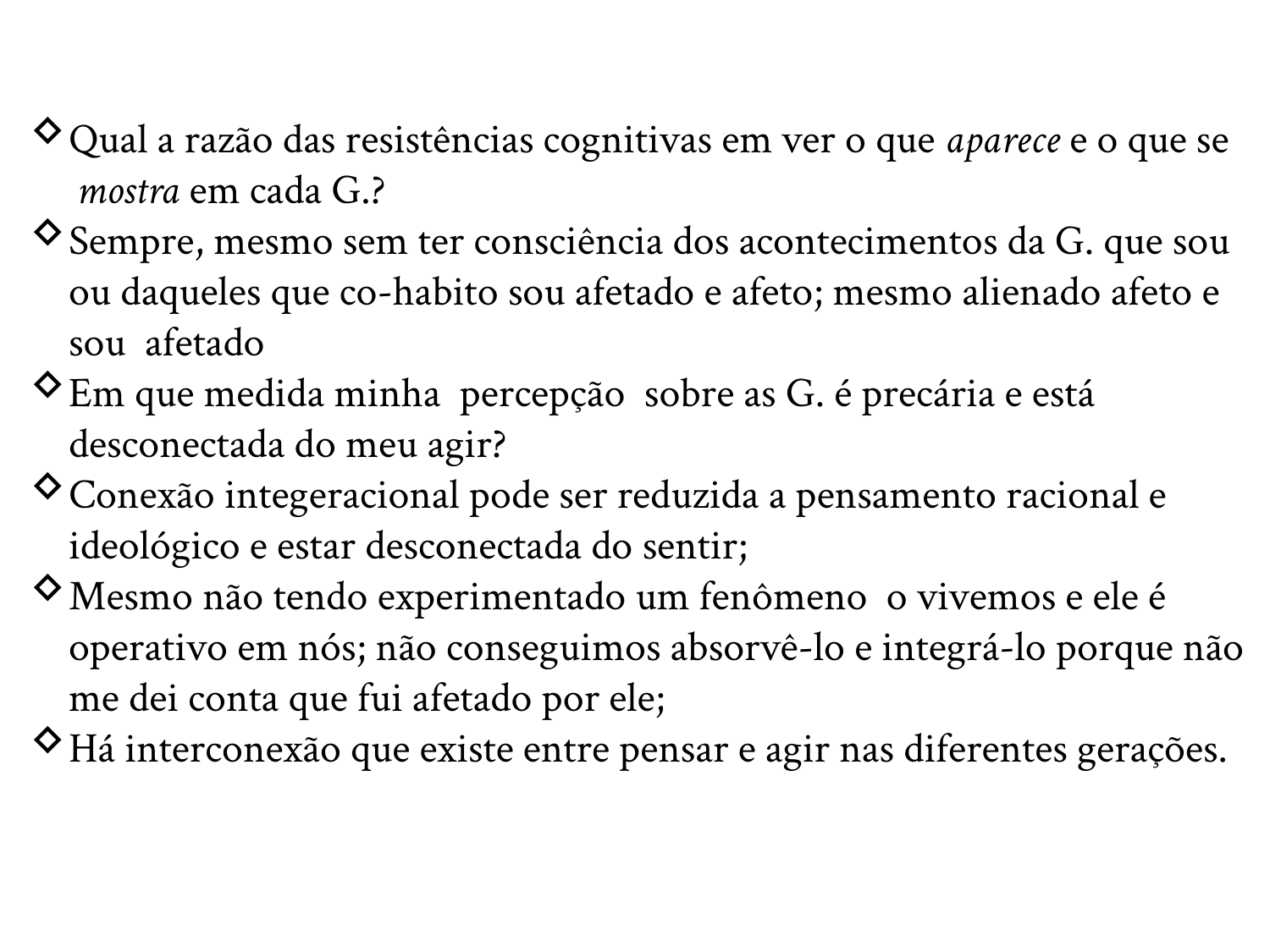

Qual a razão das resistências cognitivas em ver o que aparece e o que se
     mostra em cada G.?
Sempre, mesmo sem ter consciência dos acontecimentos da G. que sou ou daqueles que co-habito sou afetado e afeto; mesmo alienado afeto e sou  afetado
Em que medida minha  percepção  sobre as G. é precária e está desconectada do meu agir?
Conexão integeracional pode ser reduzida a pensamento racional e ideológico e estar desconectada do sentir;
Mesmo não tendo experimentado um fenômeno  o vivemos e ele é operativo em nós; não conseguimos absorvê-lo e integrá-lo porque não me dei conta que fui afetado por ele;
Há interconexão que existe entre pensar e agir nas diferentes gerações.